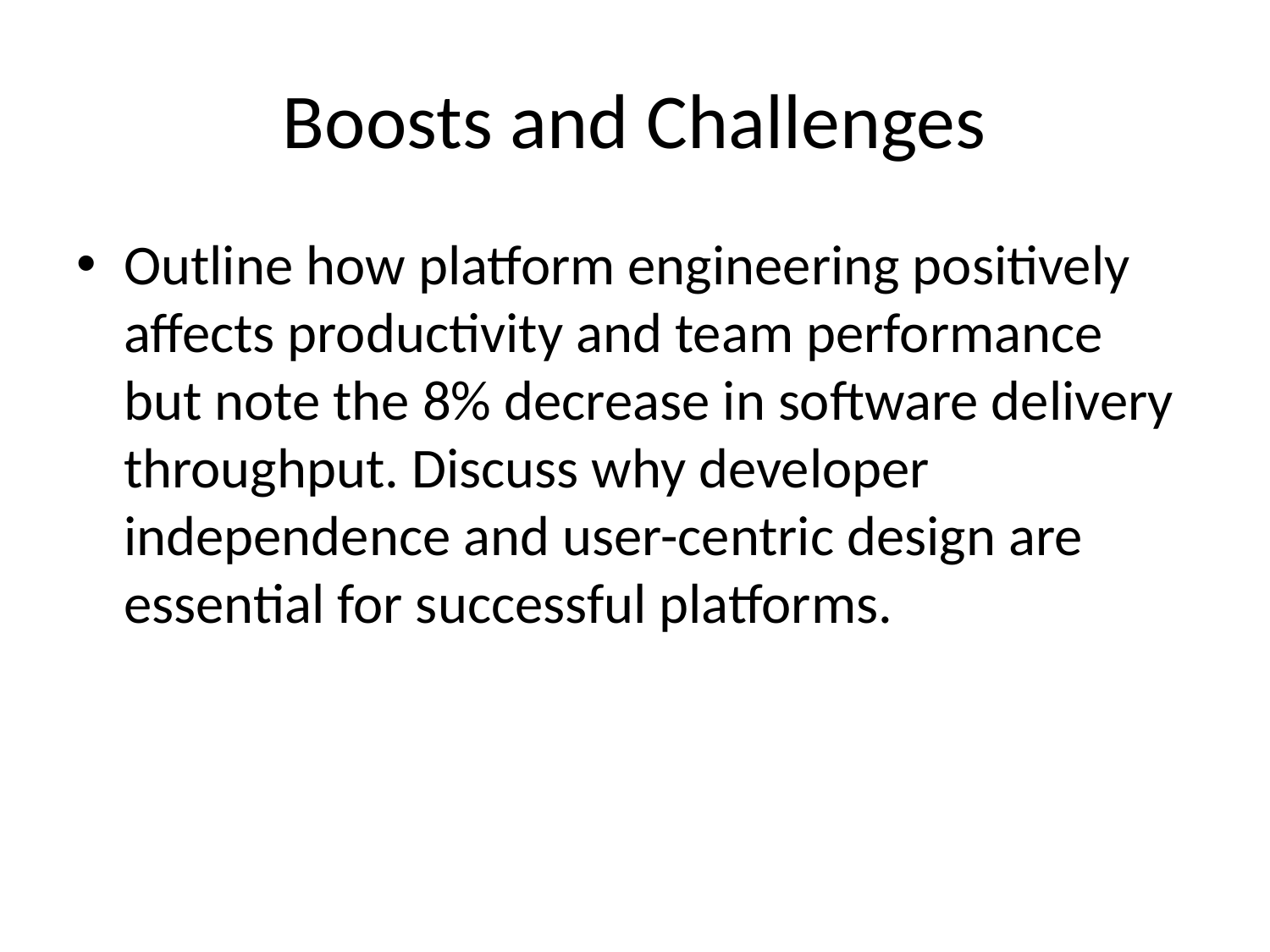

# Boosts and Challenges
Outline how platform engineering positively affects productivity and team performance but note the 8% decrease in software delivery throughput. Discuss why developer independence and user-centric design are essential for successful platforms.